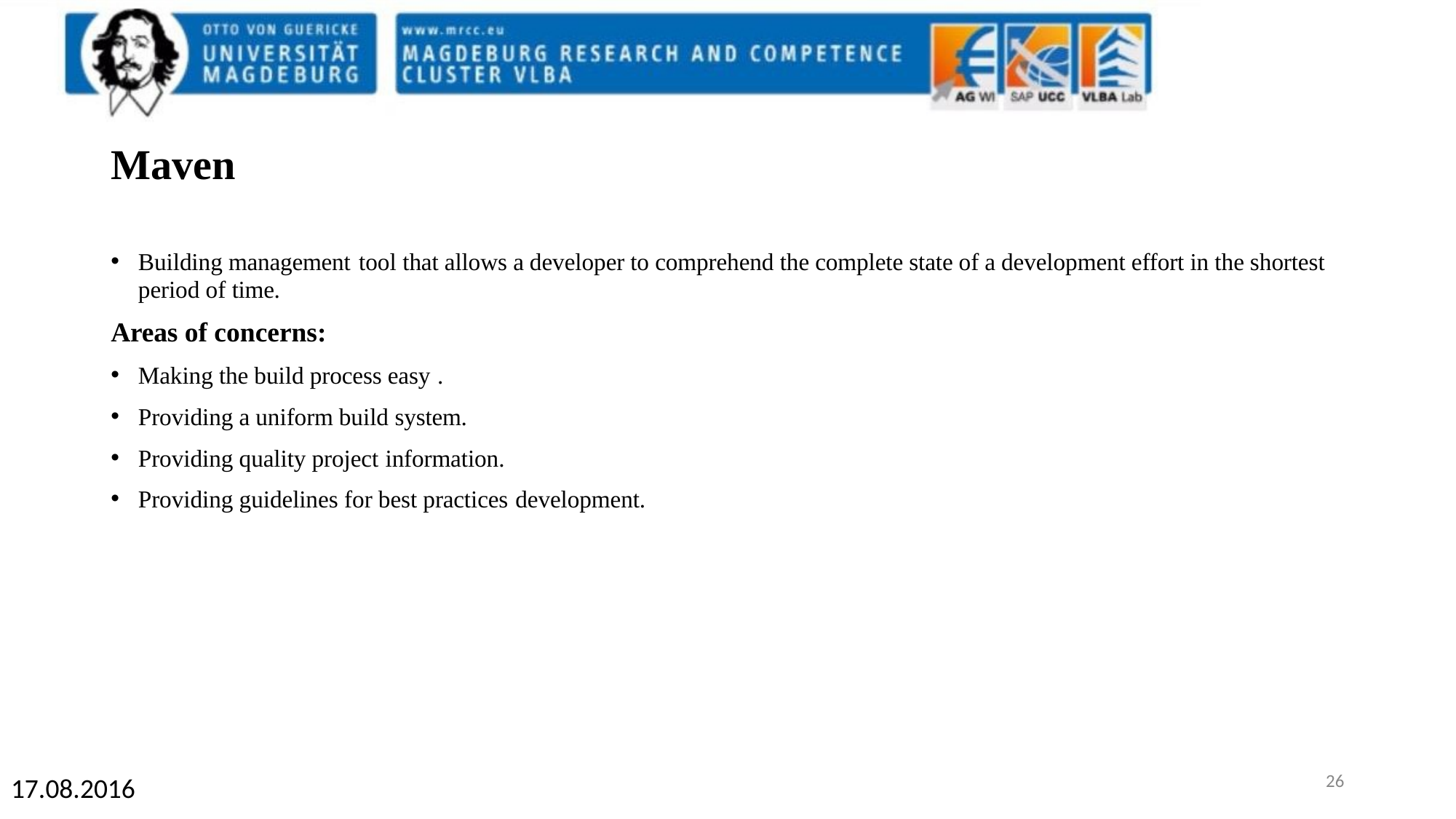

Maven
Building management tool that allows a developer to comprehend the complete state of a development effort in the shortest
period of time.
Areas of concerns:
Making the build process easy .
Providing a uniform build system.
Providing quality project information.
Providing guidelines for best practices development.
26
17.08.2016